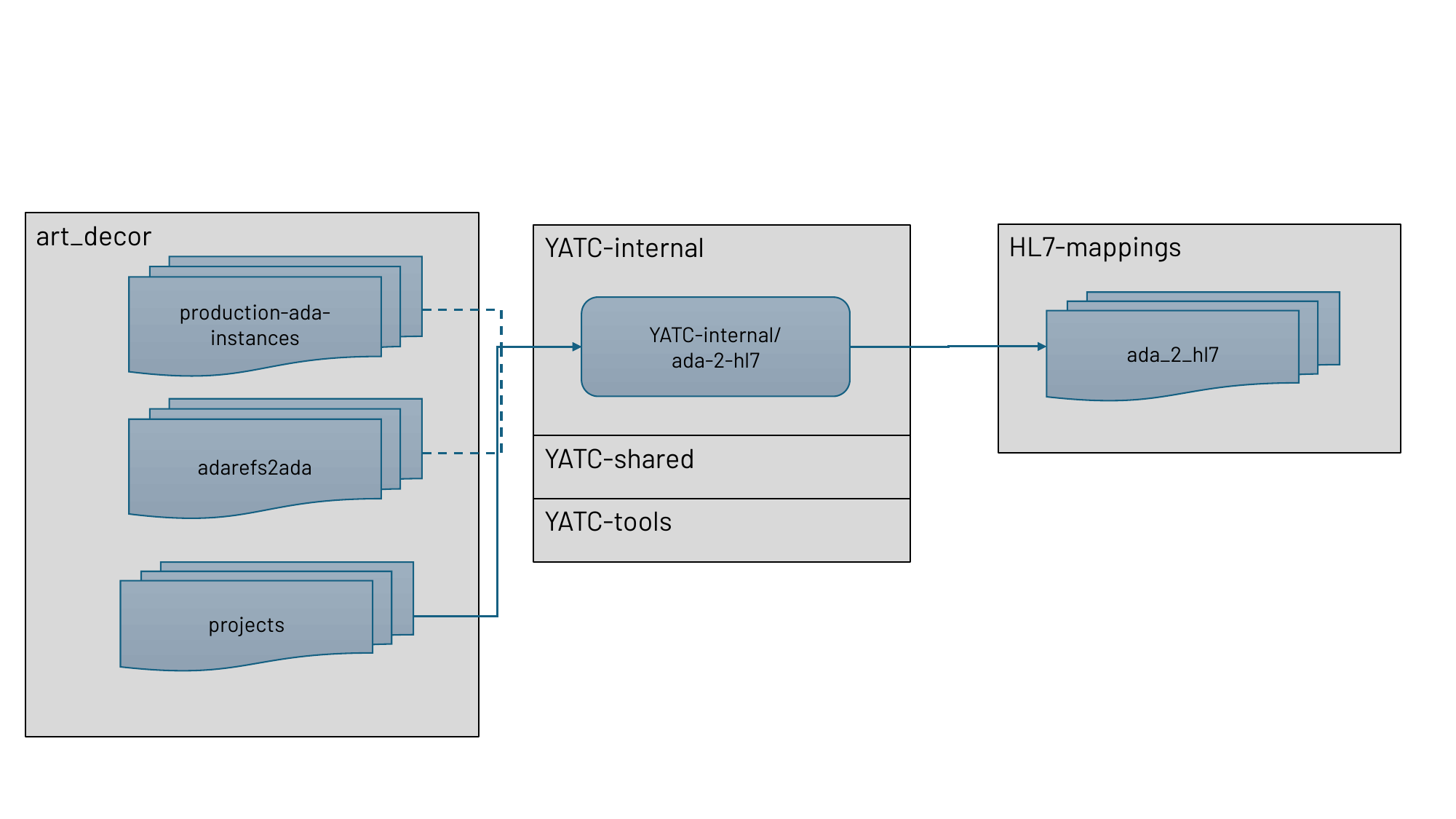

art_decor
HL7-mappings
YATC-internal
YATC-internal/
ada-2-hl7
YATC-shared
YATC-tools
production-ada-instances
ada_2_hl7
adarefs2ada
projects